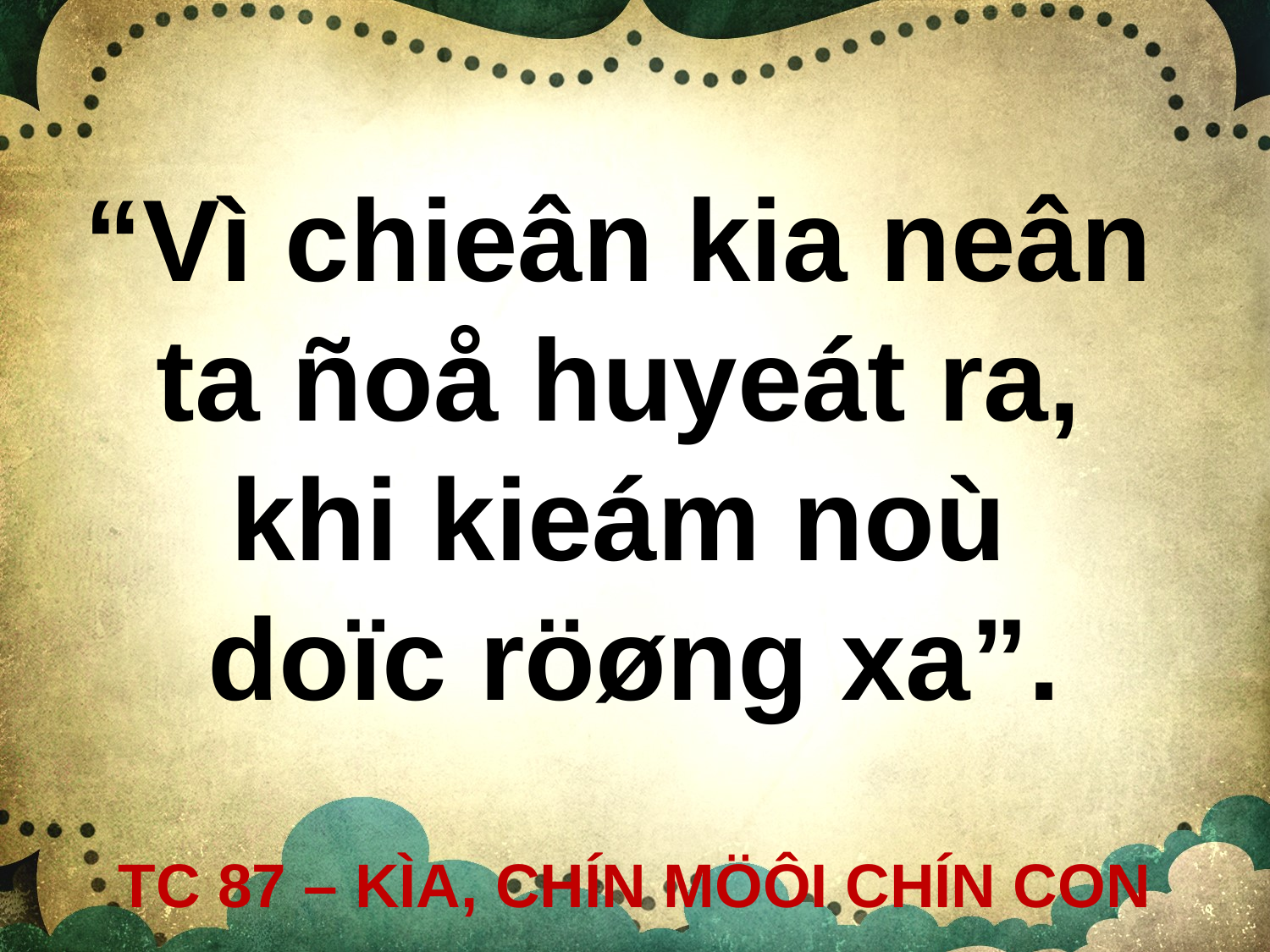

“Vì chieân kia neân
ta ñoå huyeát ra,
khi kieám noù
doïc röøng xa”.
TC 87 – KÌA, CHÍN MÖÔI CHÍN CON